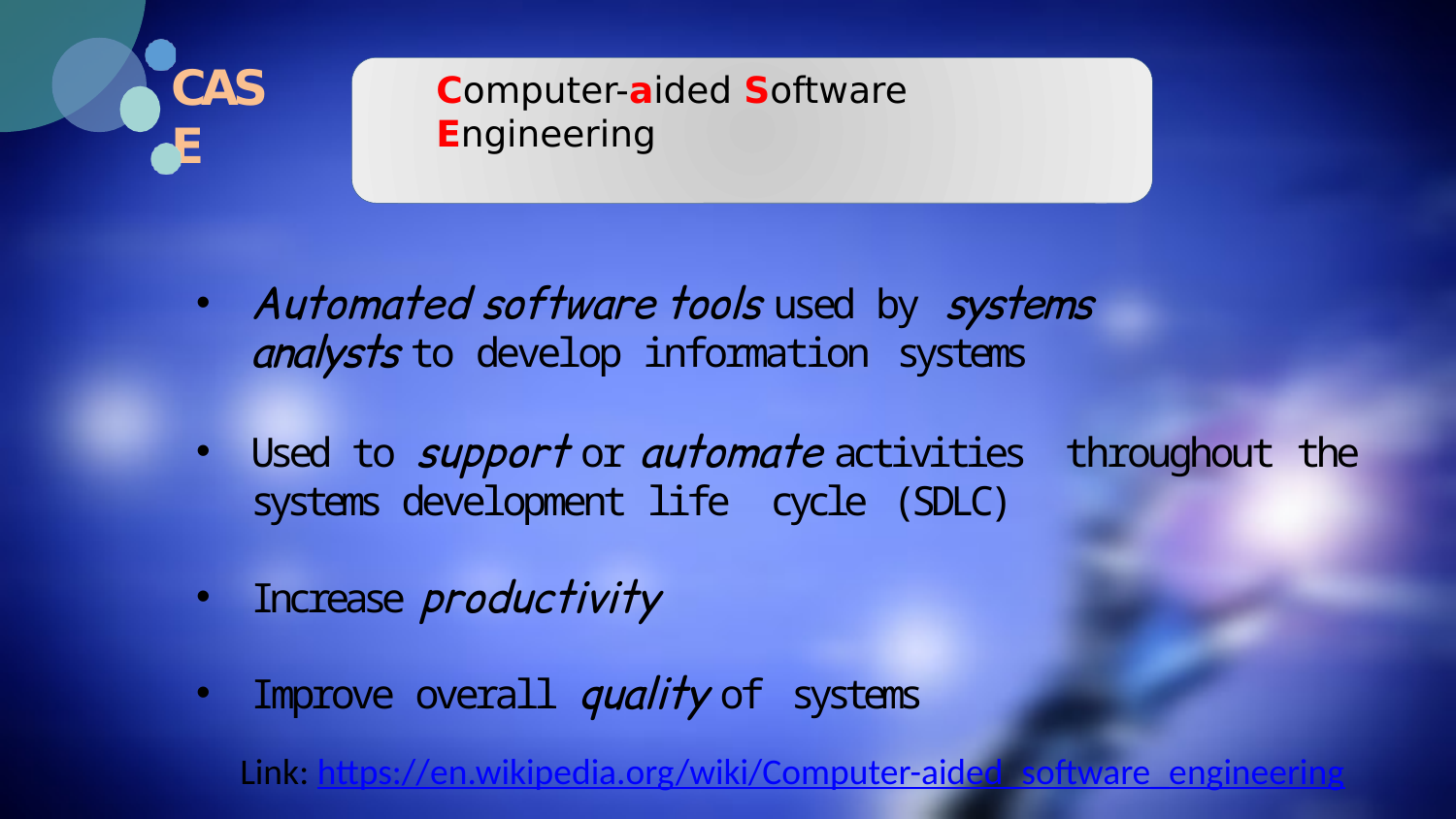

# CASE

Computer-aided Software Engineering

Automated software tools used by systems
analysts to develop information systems

Used to support or automate activities  throughout the systems development life  cycle (SDLC)

Increase productivity

Improve overall quality of systems
Link: https://en.wikipedia.org/wiki/Computer-aided_software_engineering